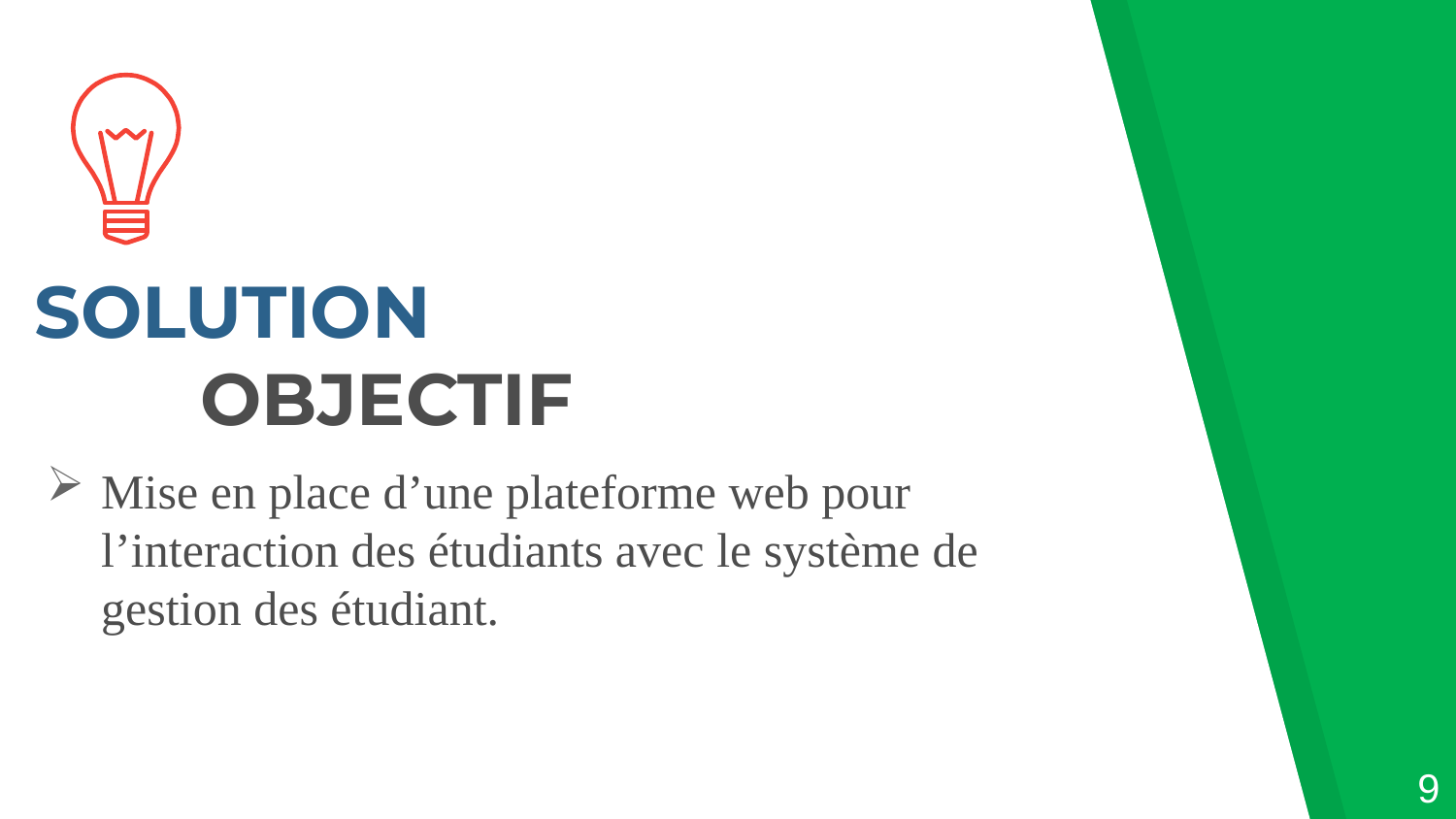

# SOLUTION OBJECTIF
Mise en place d’une plateforme web pour l’interaction des étudiants avec le système de gestion des étudiant.
9